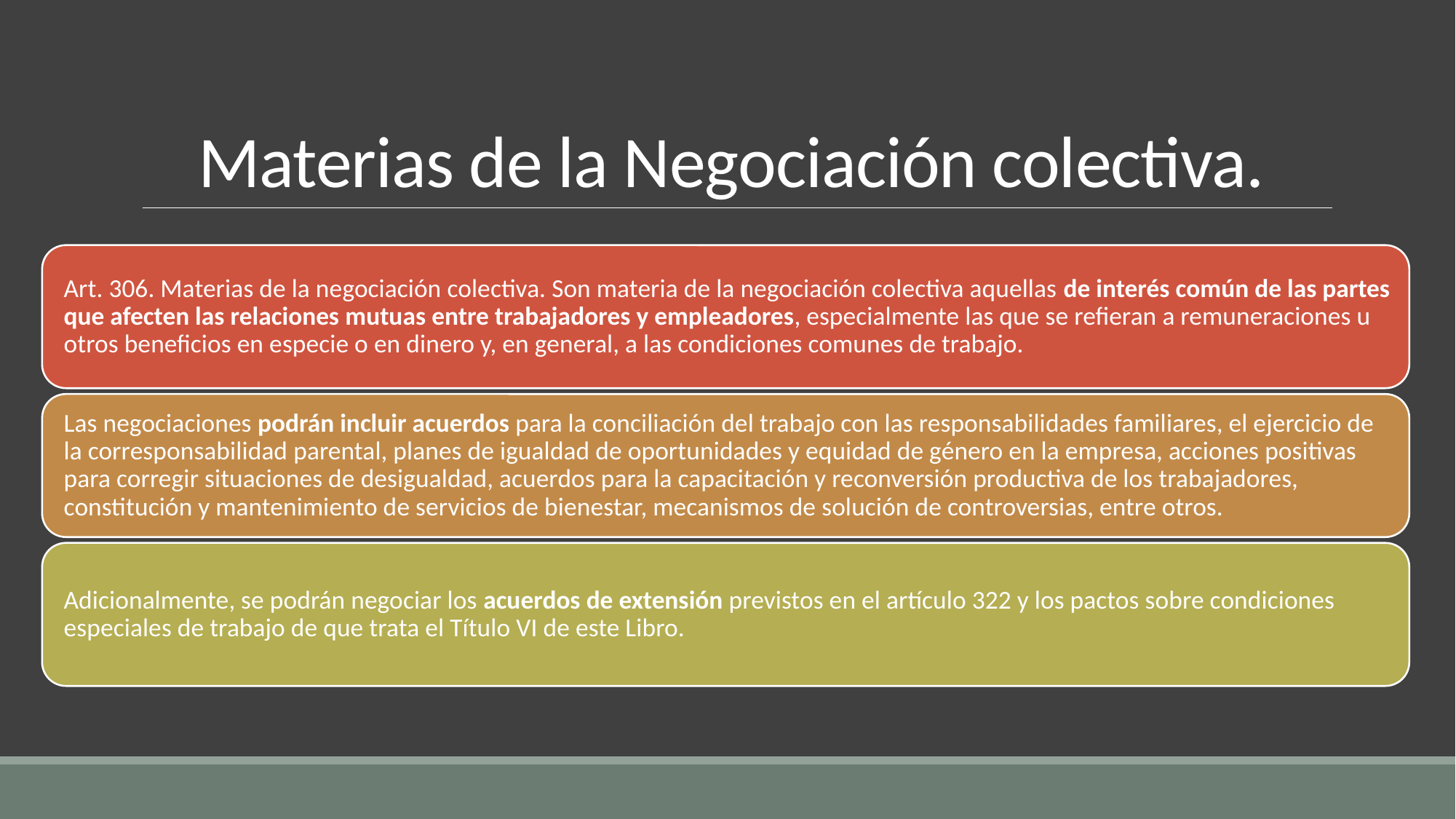

# Materias de la Negociación colectiva.
Art. 306. Materias de la negociación colectiva. Son materia de la negociación colectiva aquellas de interés común de las partes que afecten las relaciones mutuas entre trabajadores y empleadores, especialmente las que se refieran a remuneraciones u otros beneficios en especie o en dinero y, en general, a las condiciones comunes de trabajo.
Las negociaciones podrán incluir acuerdos para la conciliación del trabajo con las responsabilidades familiares, el ejercicio de la corresponsabilidad parental, planes de igualdad de oportunidades y equidad de género en la empresa, acciones positivas para corregir situaciones de desigualdad, acuerdos para la capacitación y reconversión productiva de los trabajadores, constitución y mantenimiento de servicios de bienestar, mecanismos de solución de controversias, entre otros.
Adicionalmente, se podrán negociar los acuerdos de extensión previstos en el artículo 322 y los pactos sobre condiciones especiales de trabajo de que trata el Título VI de este Libro.